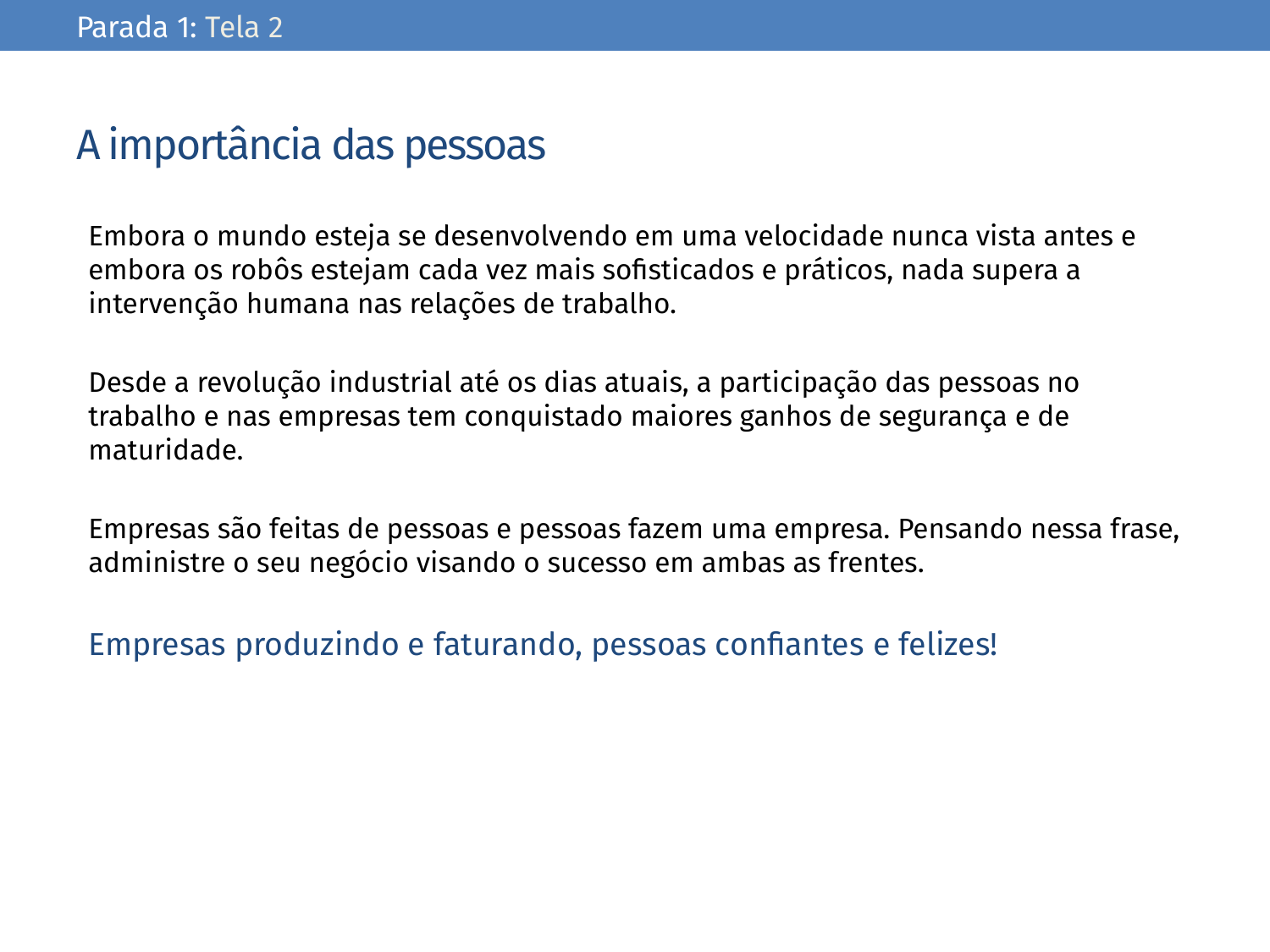

Parada 1: Tela 2
# A importância das pessoas
Embora o mundo esteja se desenvolvendo em uma velocidade nunca vista antes e embora os robôs estejam cada vez mais sofisticados e práticos, nada supera a intervenção humana nas relações de trabalho.

Desde a revolução industrial até os dias atuais, a participação das pessoas no trabalho e nas empresas tem conquistado maiores ganhos de segurança e de maturidade.

Empresas são feitas de pessoas e pessoas fazem uma empresa. Pensando nessa frase, administre o seu negócio visando o sucesso em ambas as frentes.

Empresas produzindo e faturando, pessoas confiantes e felizes!